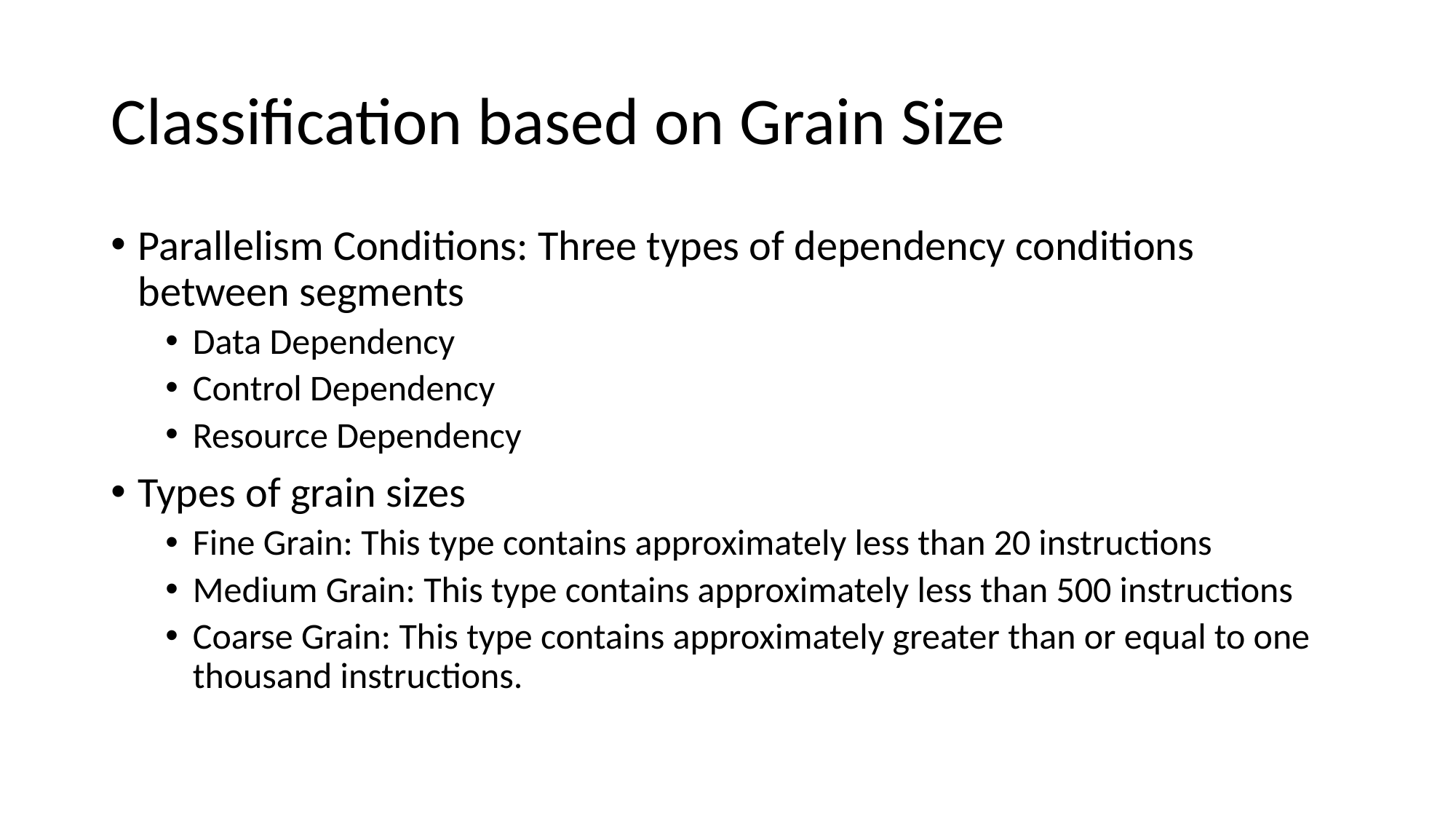

# Classification based on Grain Size
Parallelism Conditions: Three types of dependency conditions between segments
Data Dependency
Control Dependency
Resource Dependency
Types of grain sizes
Fine Grain: This type contains approximately less than 20 instructions
Medium Grain: This type contains approximately less than 500 instructions
Coarse Grain: This type contains approximately greater than or equal to one thousand instructions.